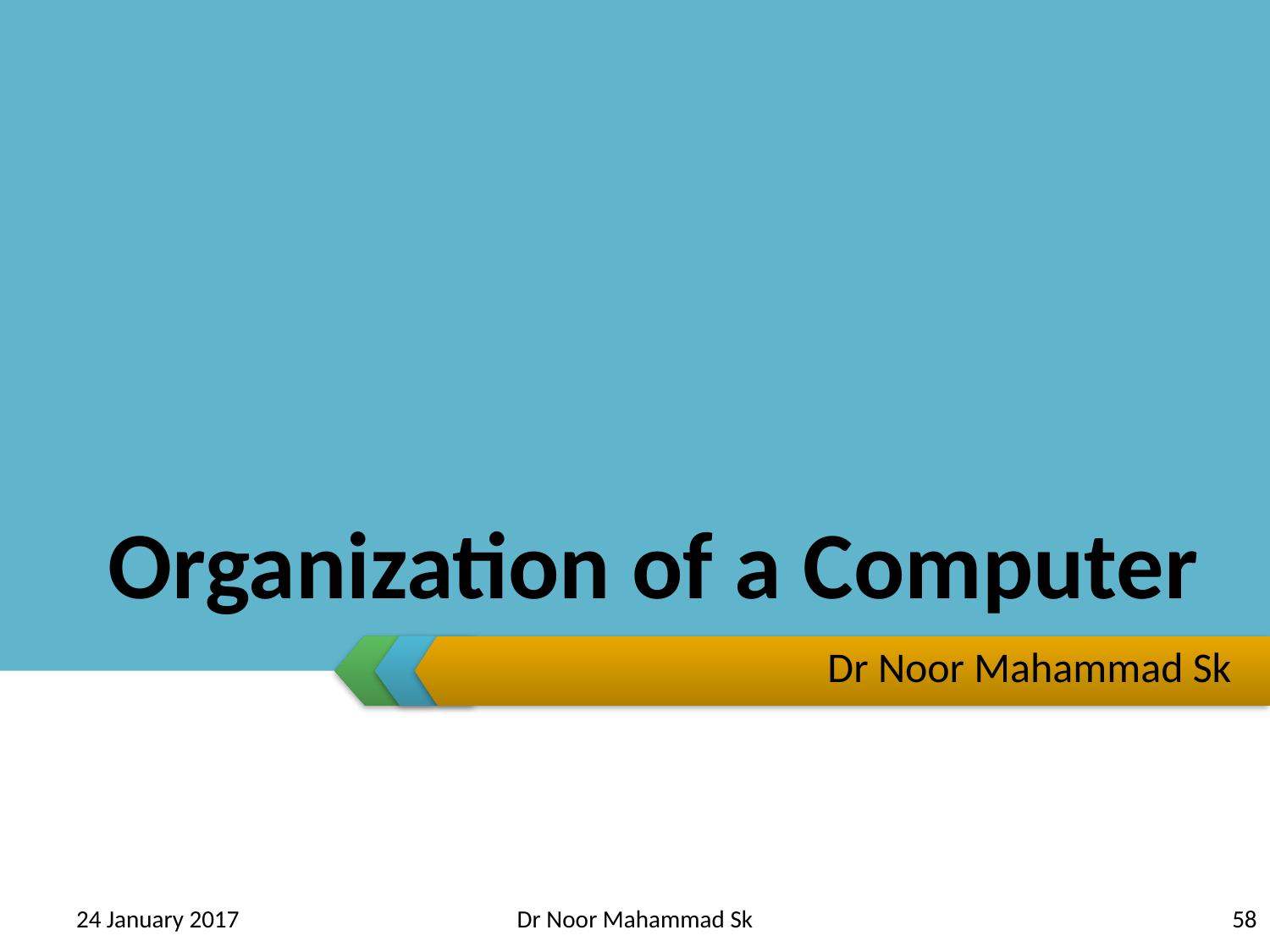

# Organization of a Computer
Dr Noor Mahammad Sk
24 January 2017
Dr Noor Mahammad Sk
58